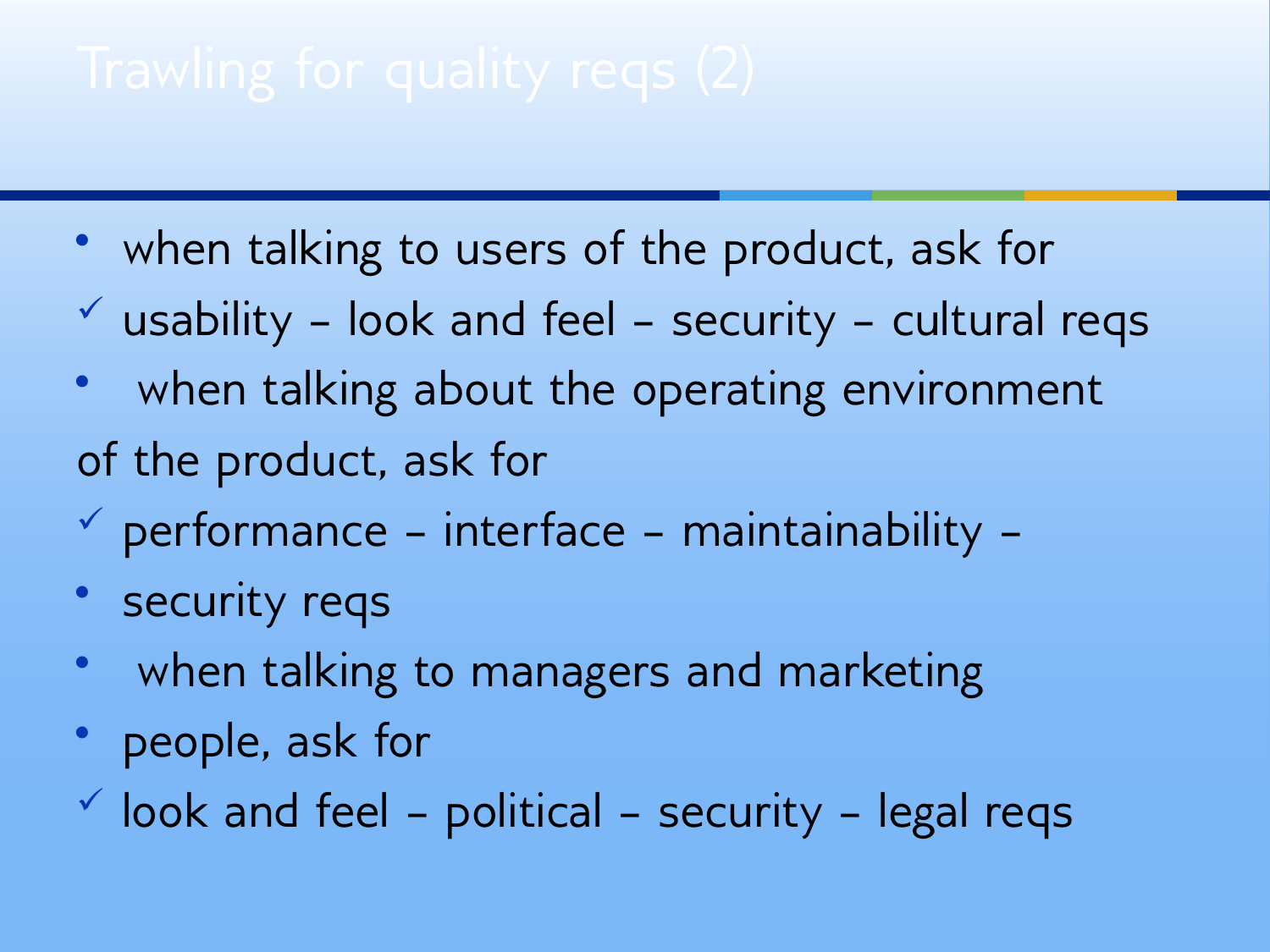

# Trawling for quality reqs (2)
when talking to users of the product, ask for
usability – look and feel – security – cultural reqs
 when talking about the operating environment
of the product, ask for
performance – interface – maintainability –
security reqs
 when talking to managers and marketing
people, ask for
look and feel – political – security – legal reqs